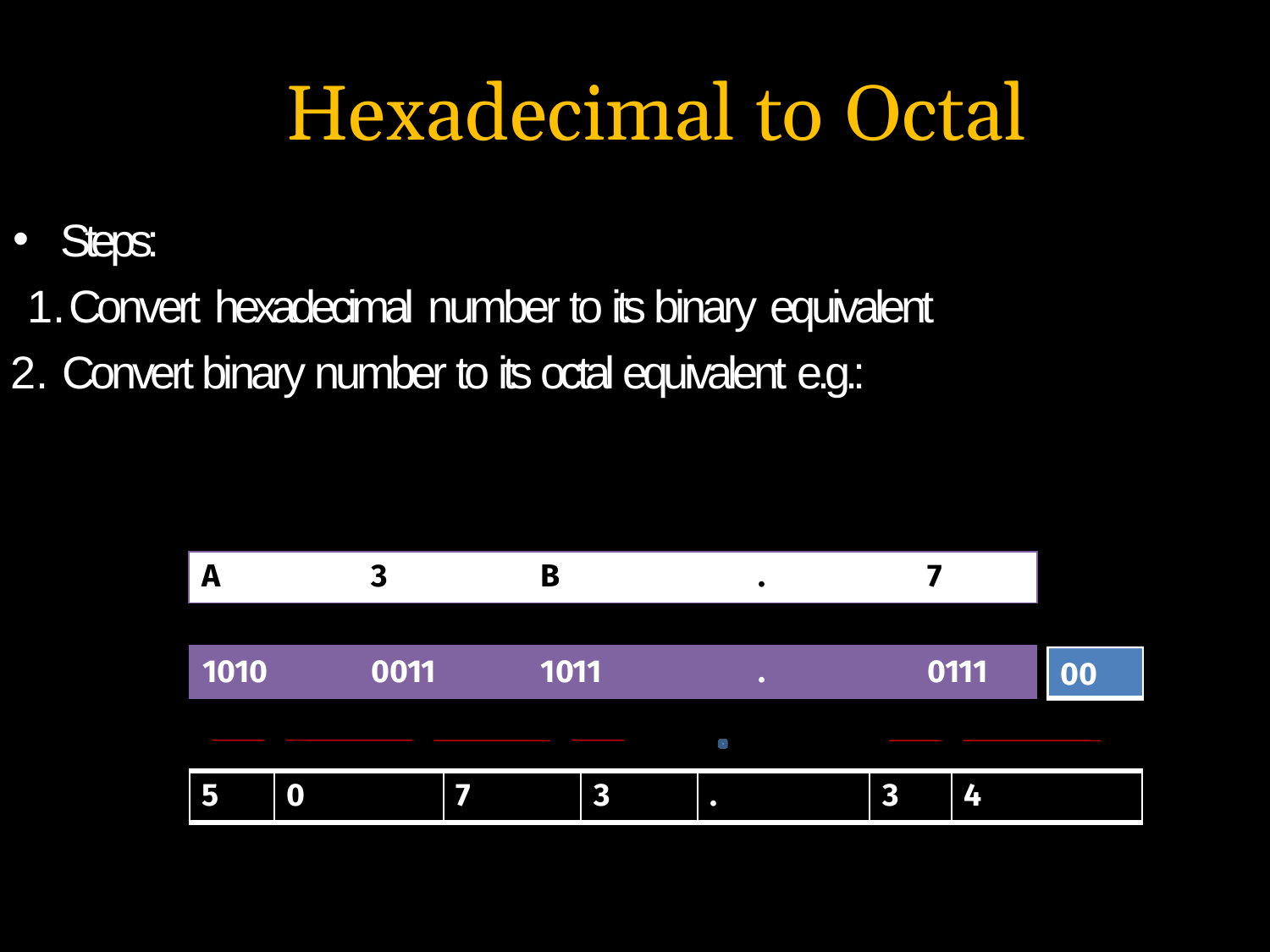

# Hexadecimal to Octal
Steps:
Convert hexadecimal  number to its binary equivalent
 Convert binary number to its octal equivalent  e.g.:
| A | 3 | B . 7 |
| --- | --- | --- |
|  |  |  |
| 1010 | 0011 | 1011 . 0111 |

00

| 5 | 0 | 7 | 3 | . | 3 | 4 |
| --- | --- | --- | --- | --- | --- | --- |